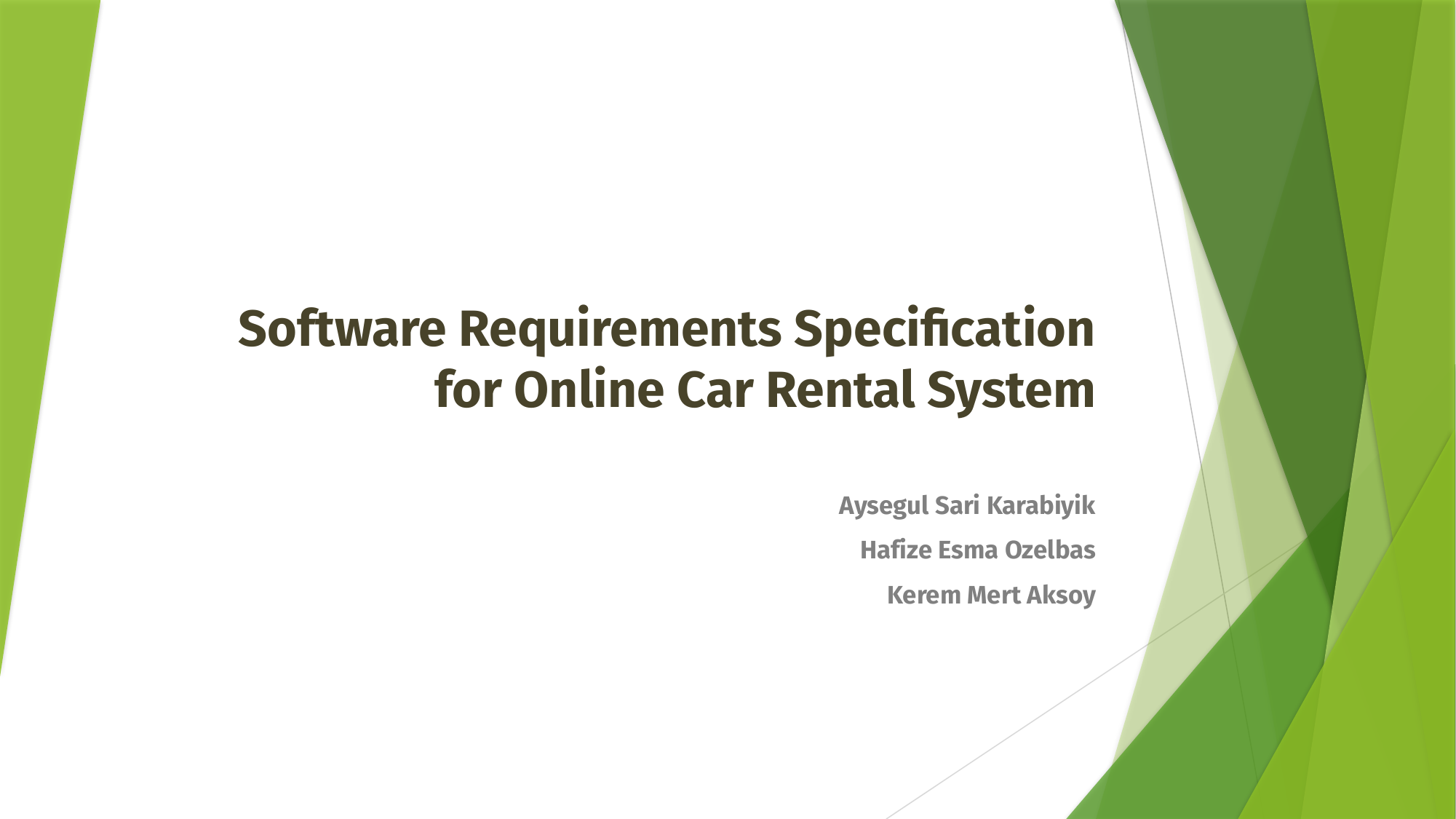

# Software Requirements Specification for Online Car Rental System
Aysegul Sari Karabiyik
Hafize Esma Ozelbas
Kerem Mert Aksoy